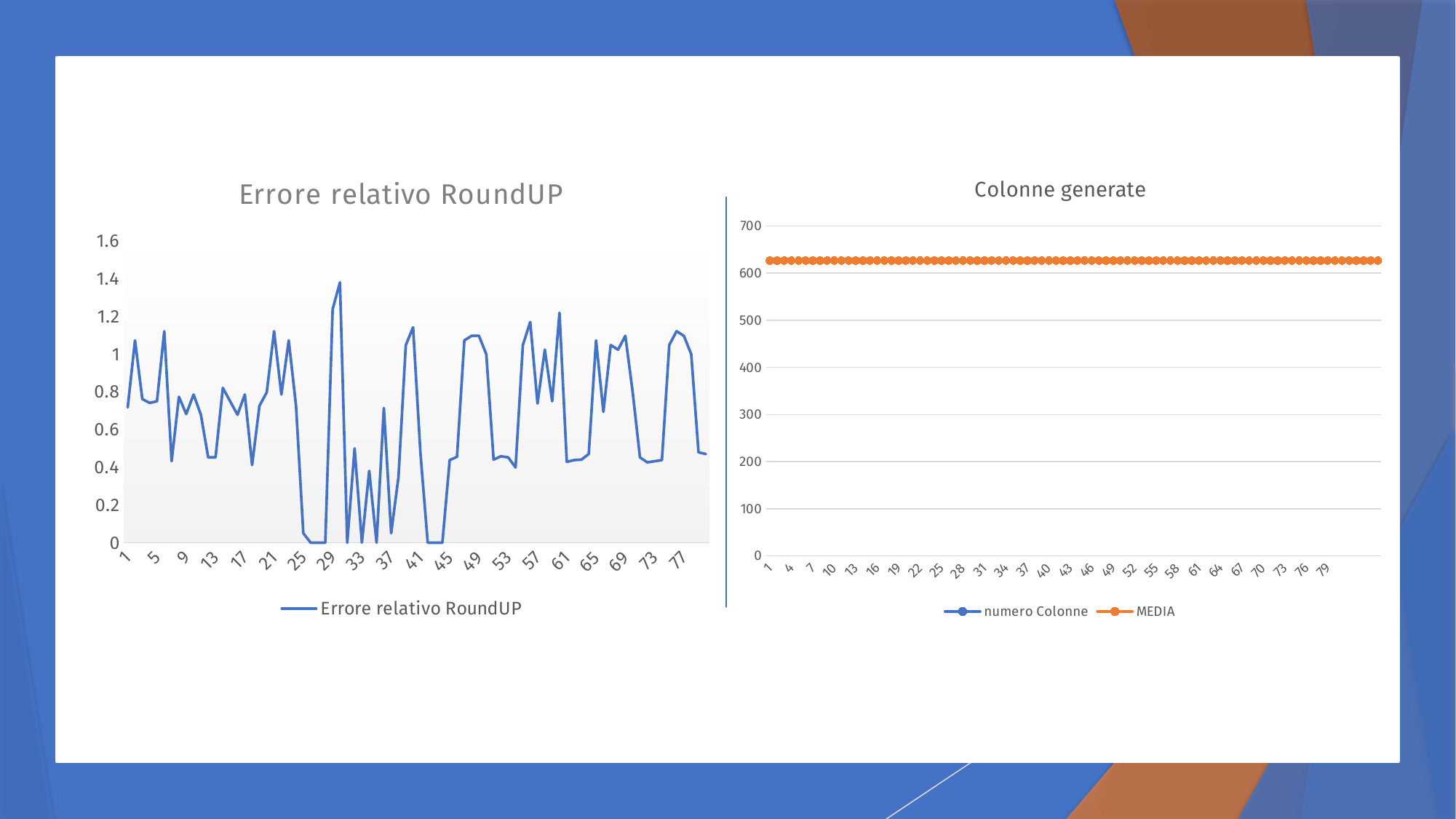

### Chart:

| Category | Errore relativo RoundUP |
|---|---|

### Chart: Colonne generate

| Category | numero Colonne |  |
|---|---|---|